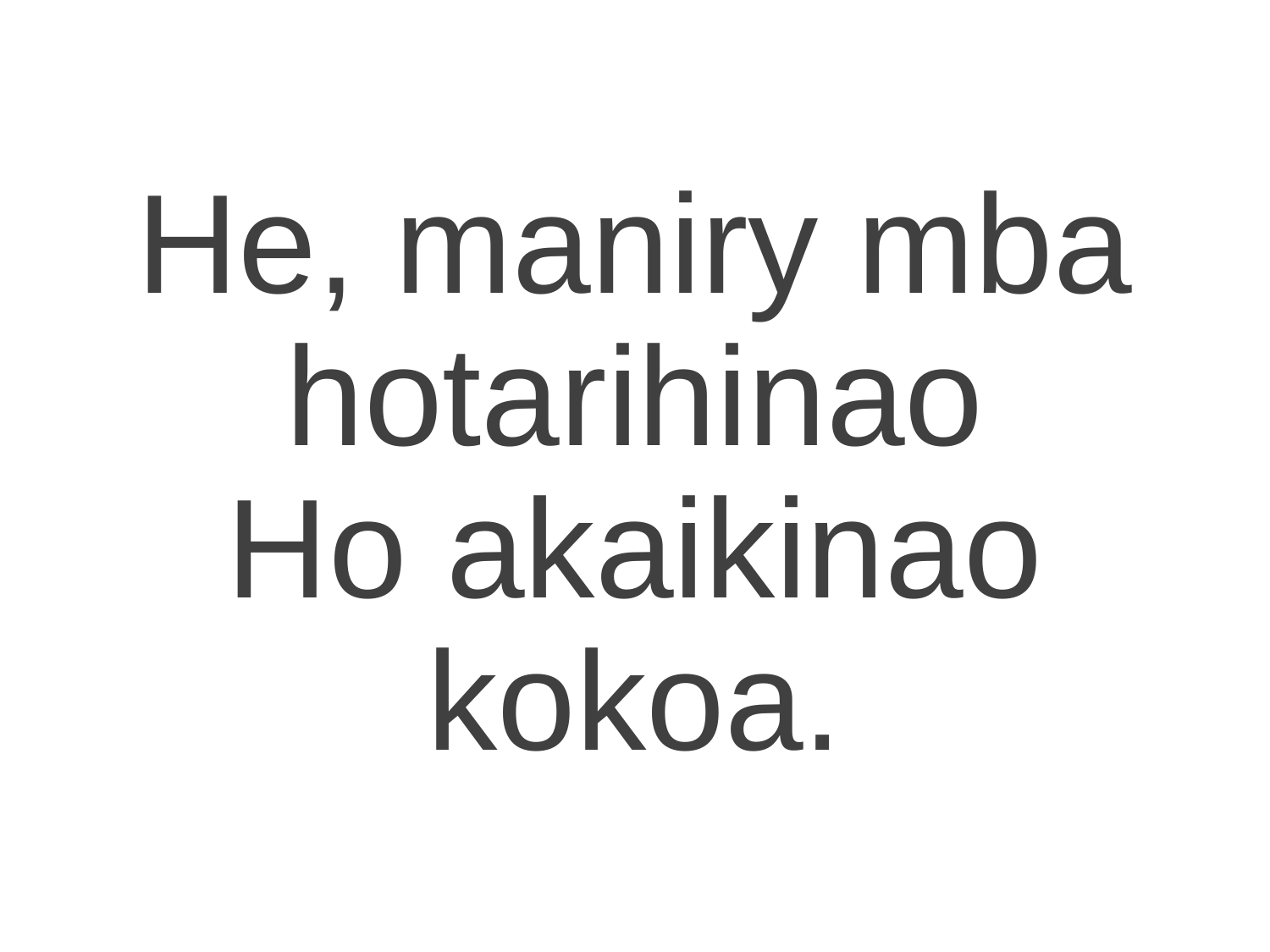

He, maniry mba hotarihinao
Ho akaikinao kokoa.